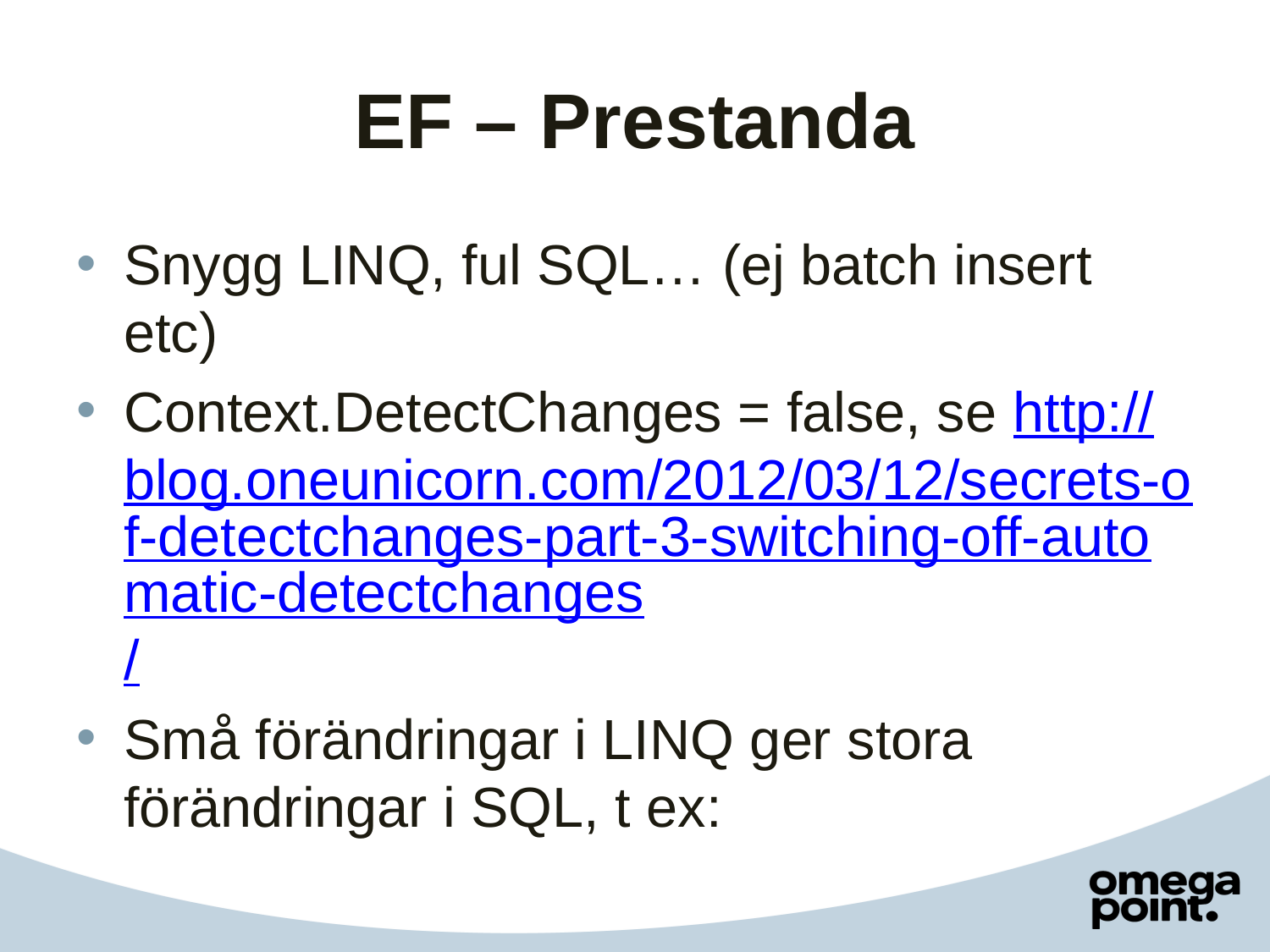

# EF – Prestanda
Snygg LINQ, ful SQL… (ej batch insert etc)
Context.DetectChanges = false, se http://blog.oneunicorn.com/2012/03/12/secrets-of-detectchanges-part-3-switching-off-automatic-detectchanges/
Små förändringar i LINQ ger stora förändringar i SQL, t ex: